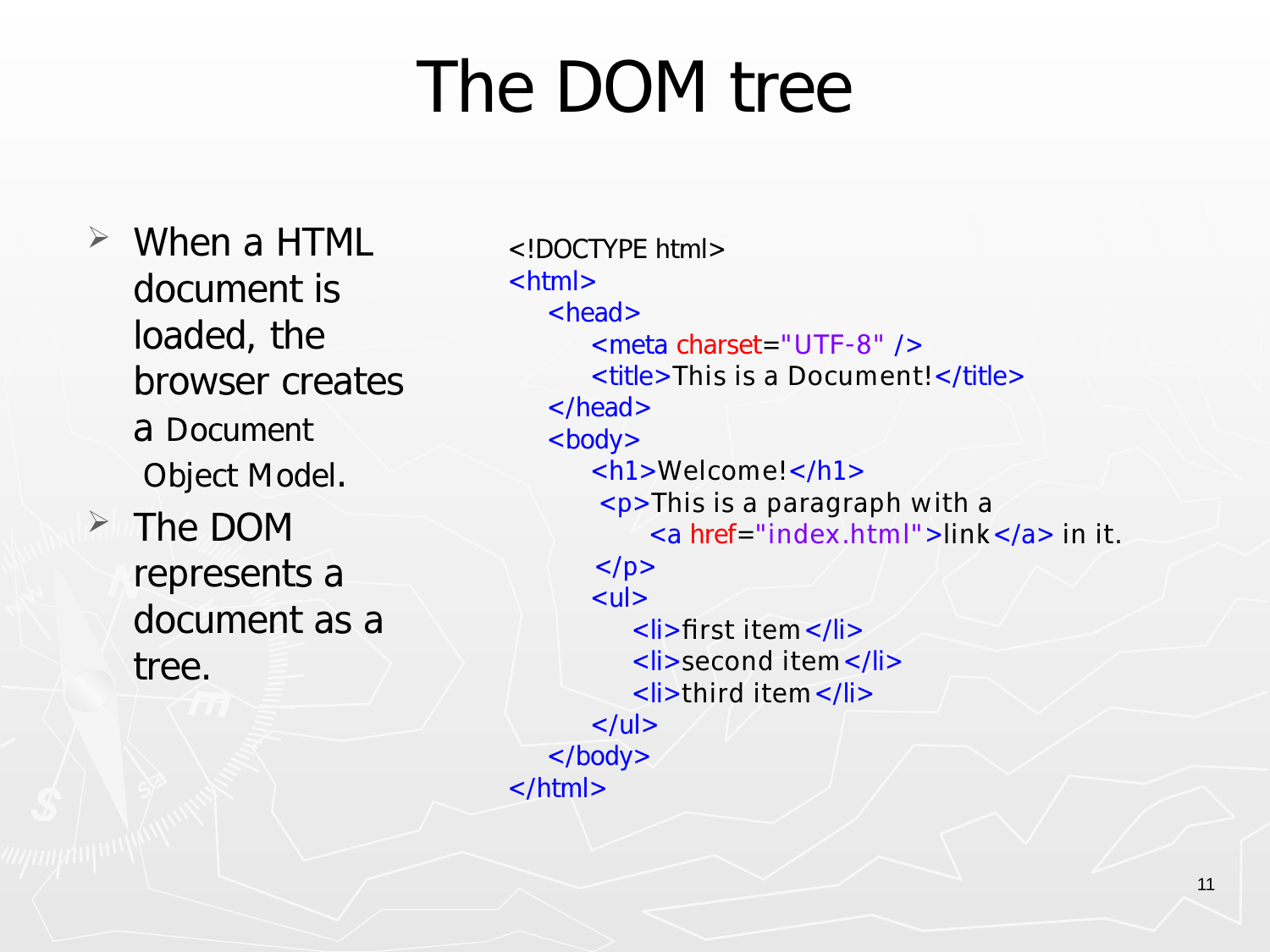

# The DOM tree
When a HTML document is loaded, the browser creates a Document  Object Model.
The DOM represents a document as a tree.

<!DOCTYPE html>
<html>
     <head>
          <meta charset="UTF-8" />
          <title>This is a Document!</title>
     </head>
     <body>
          <h1>Welcome!</h1>
           <p>This is a paragraph with a
                  <a href="index.html">link</a> in it.
           </p>
          <ul>
               <li>first item</li>
               <li>second item</li>
               <li>third item</li>
          </ul>
     </body>
</html>
11